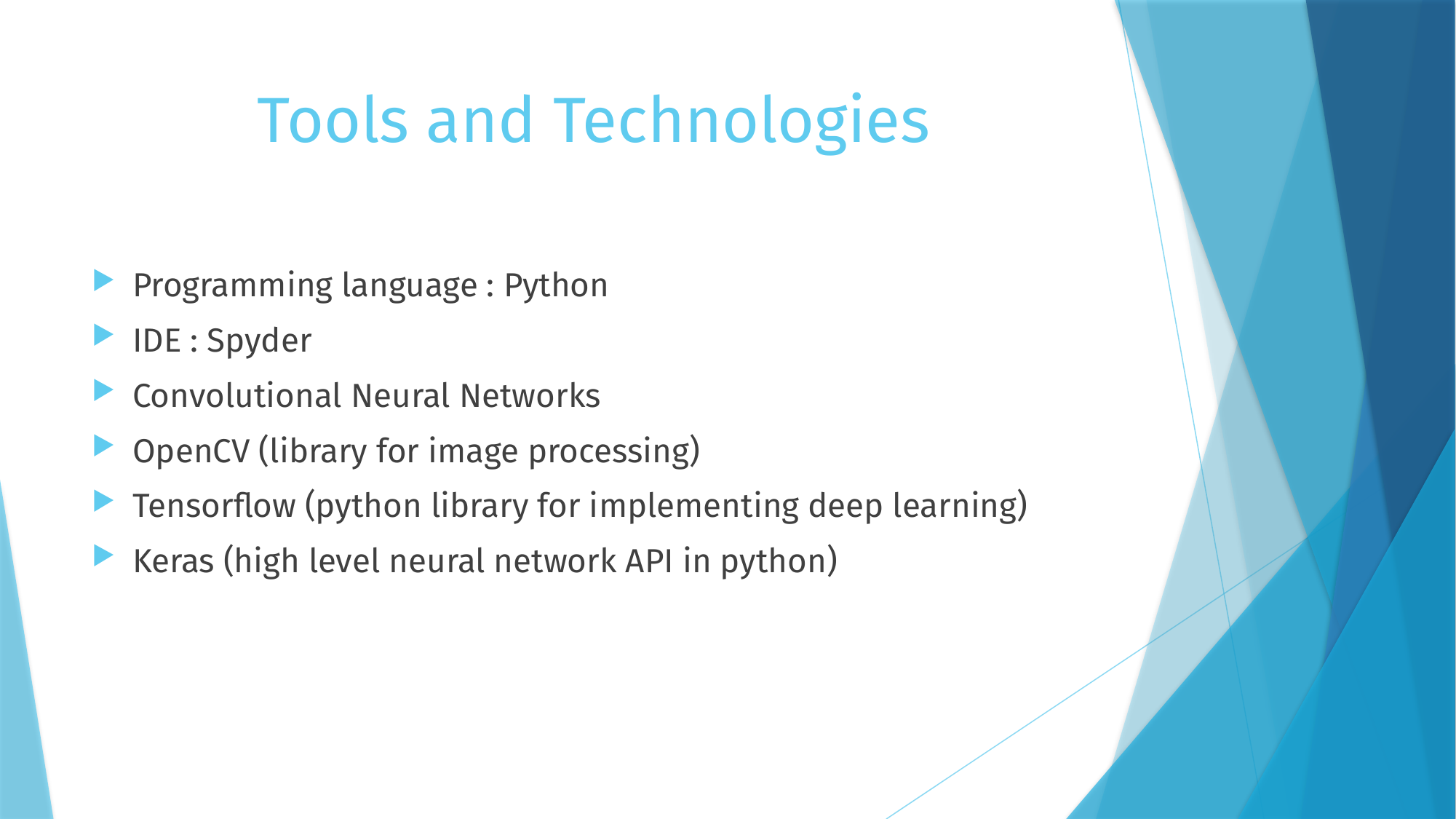

# Tools and Technologies
Programming language : Python
IDE : Spyder
Convolutional Neural Networks
OpenCV (library for image processing)
Tensorflow (python library for implementing deep learning)
Keras (high level neural network API in python)